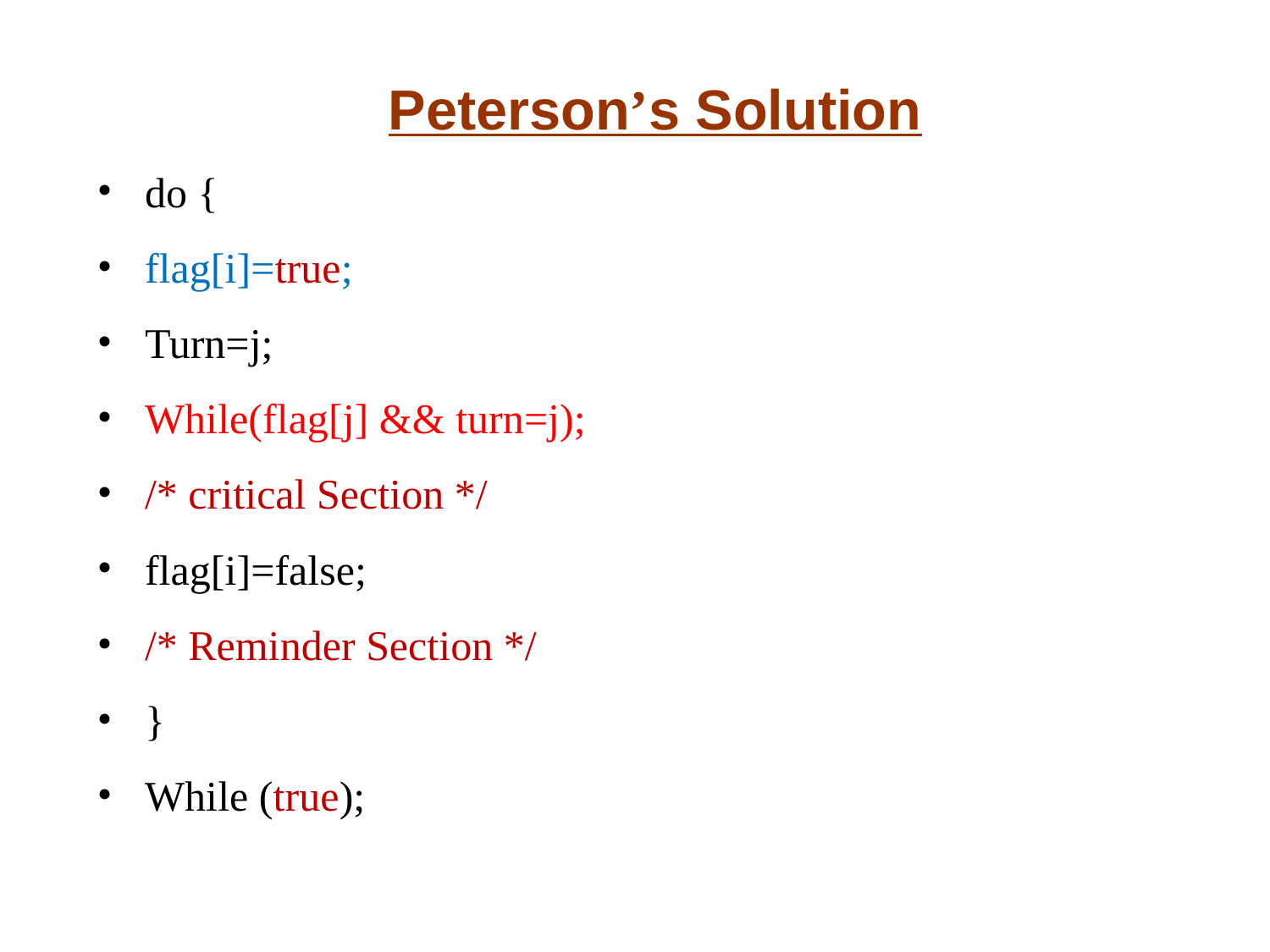

# Peterson’s Solution
do {
flag[i]=true;
Turn=j;
While(flag[j] && turn=j);
/* critical Section */
flag[i]=false;
/* Reminder Section */
}
While (true);